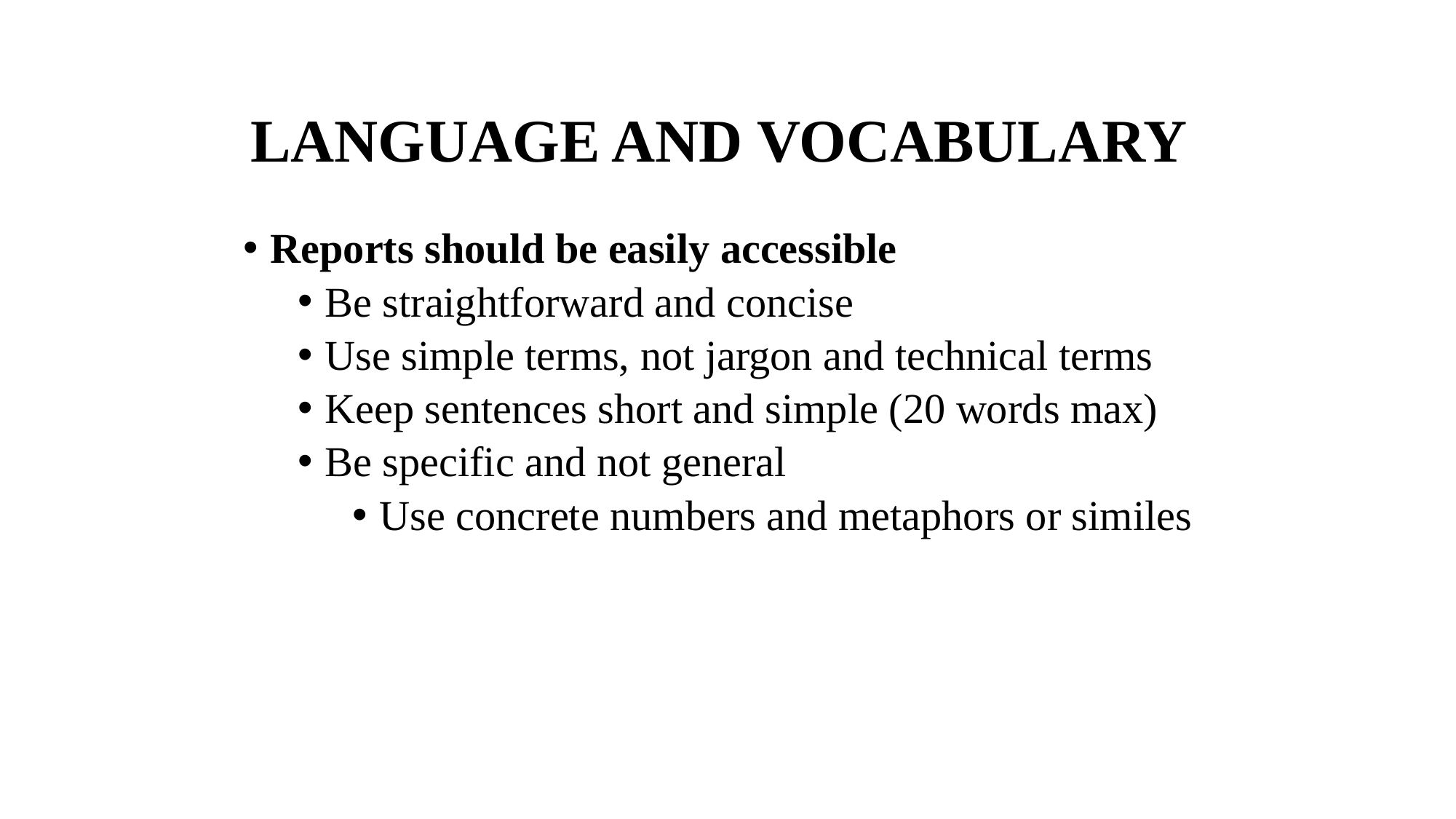

# LANGUAGE AND VOCABULARY
Reports should be easily accessible
Be straightforward and concise
Use simple terms, not jargon and technical terms
Keep sentences short and simple (20 words max)
Be specific and not general
Use concrete numbers and metaphors or similes